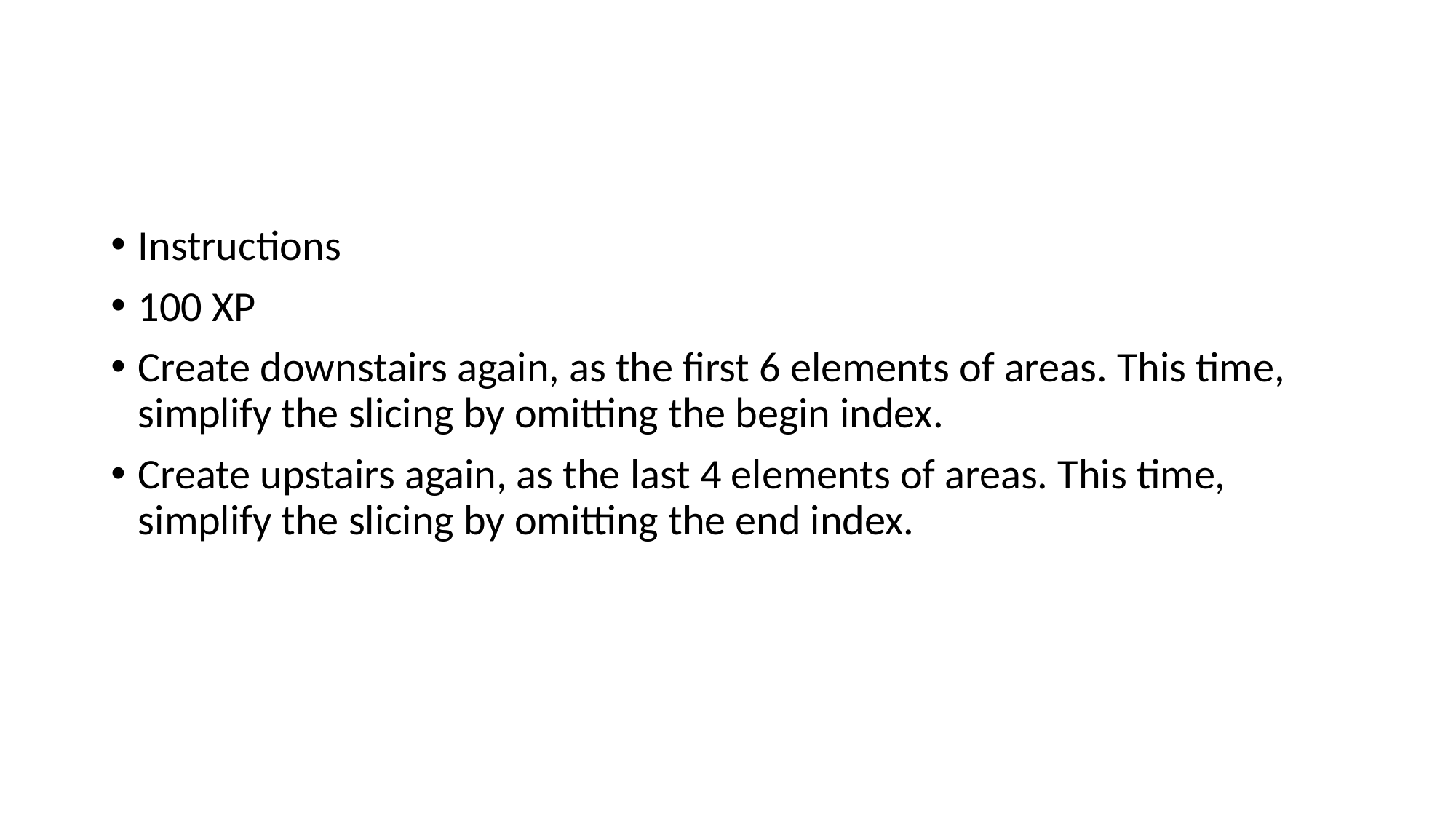

#
Instructions
100 XP
Create downstairs again, as the first 6 elements of areas. This time, simplify the slicing by omitting the begin index.
Create upstairs again, as the last 4 elements of areas. This time, simplify the slicing by omitting the end index.